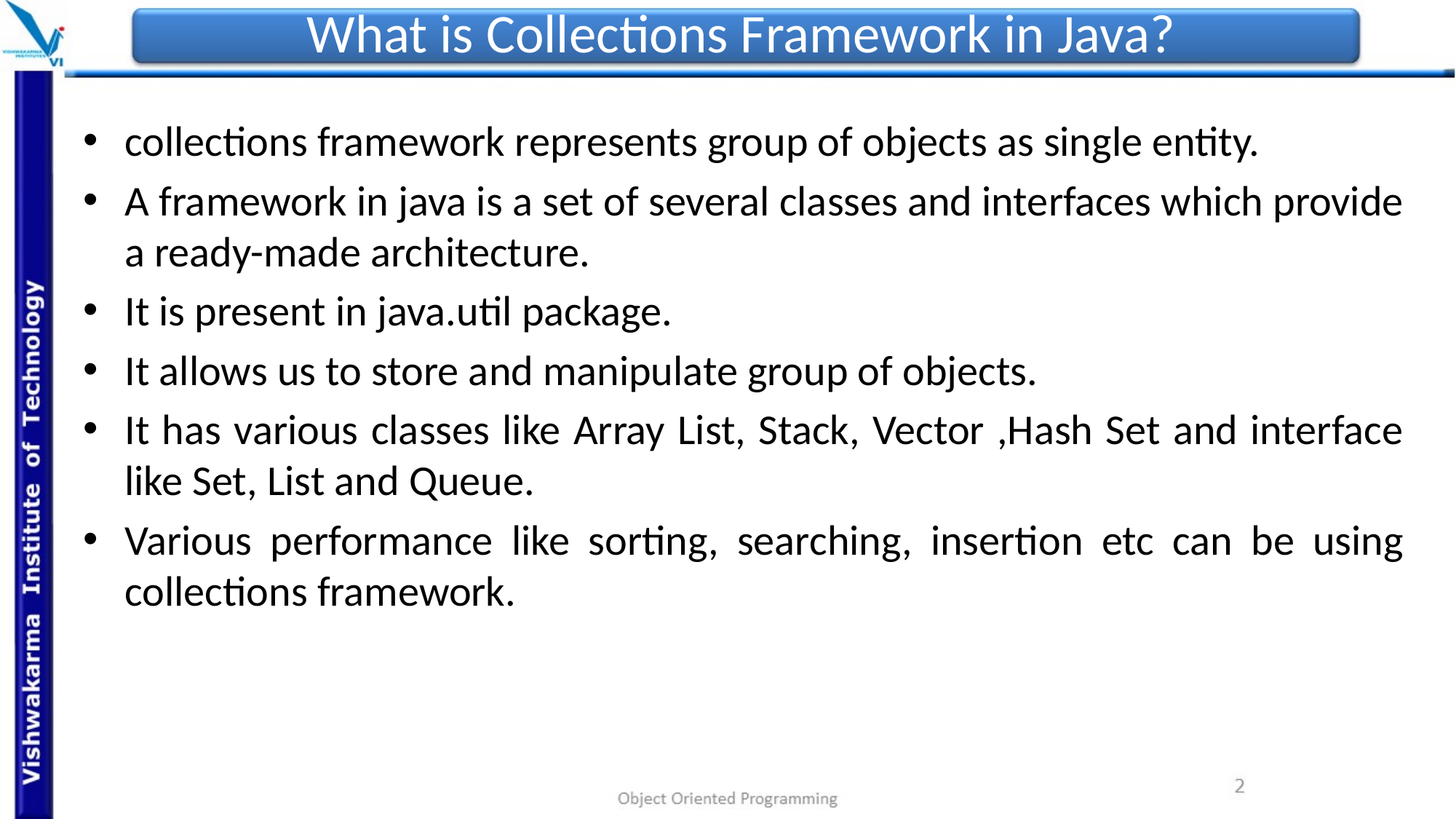

# What is Collections Framework in Java?
collections framework represents group of objects as single entity.
A framework in java is a set of several classes and interfaces which provide a ready-made architecture.
It is present in java.util package.
It allows us to store and manipulate group of objects.
It has various classes like Array List, Stack, Vector ,Hash Set and interface like Set, List and Queue.
Various performance like sorting, searching, insertion etc can be using collections framework.